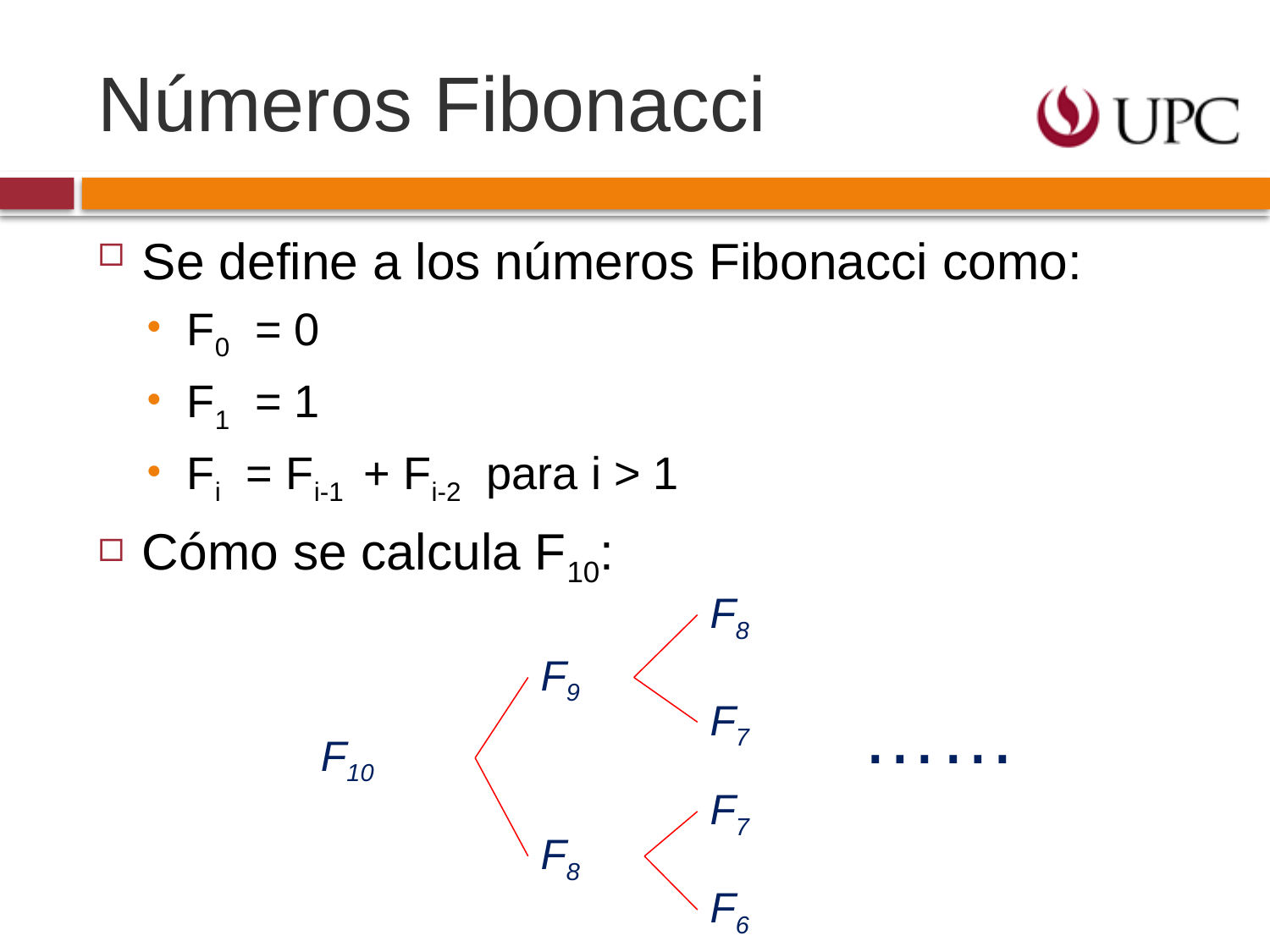

# Números Fibonacci
Se define a los números Fibonacci como:
F0  = 0
F1  = 1
Fi  = Fi-1  + Fi-2  para i > 1
Cómo se calcula F10:

F8
F9
F7
F10
F7
F8
F6
……